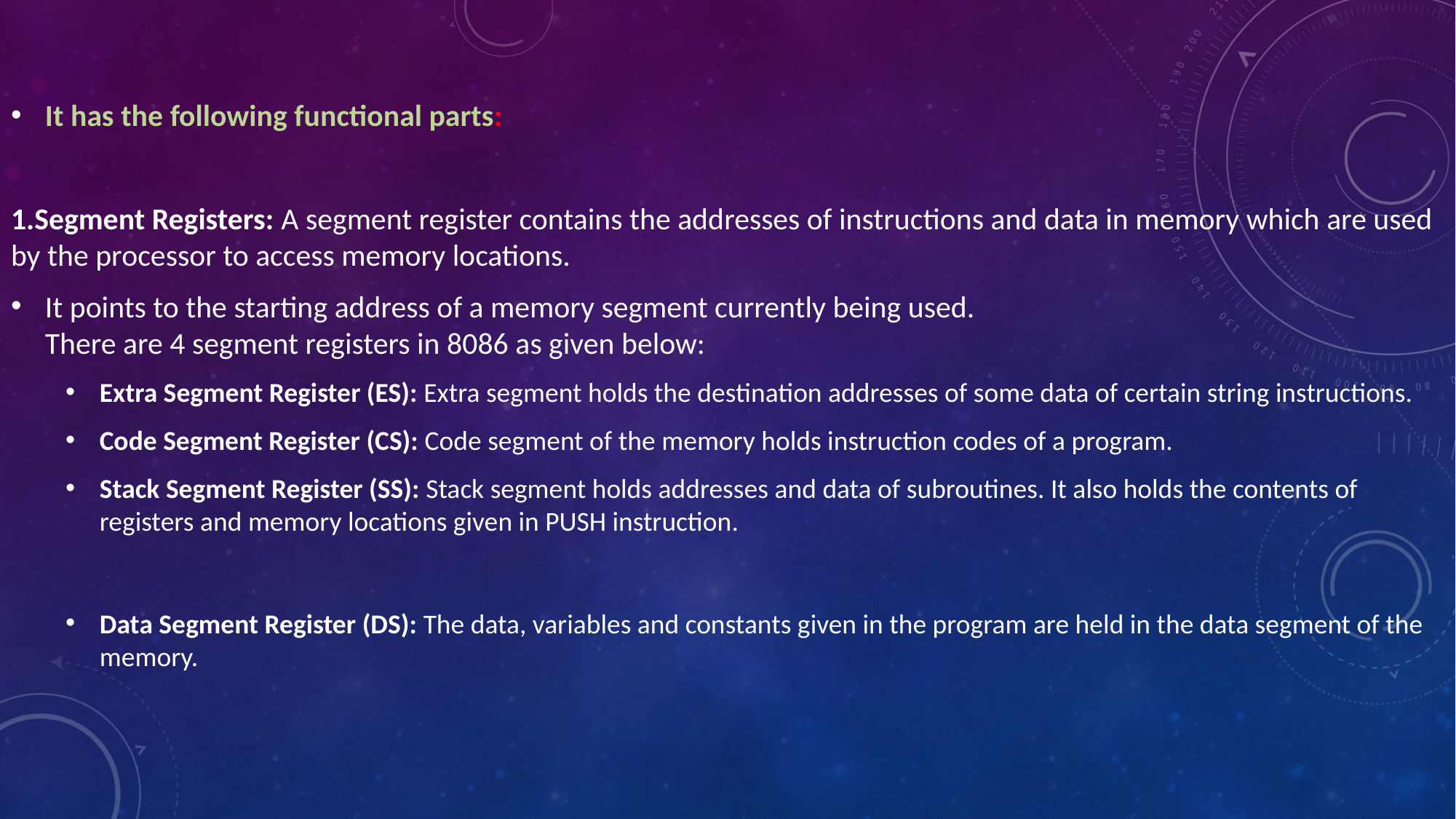

It has the following functional parts:

1.Segment Registers: A segment register contains the addresses of instructions and data in memory which are used by the processor to access memory locations.
It points to the starting address of a memory segment currently being used.
There are 4 segment registers in 8086 as given below:
Extra Segment Register (ES): Extra segment holds the destination addresses of some data of certain string instructions.
Code Segment Register (CS): Code segment of the memory holds instruction codes of a program.
Stack Segment Register (SS): Stack segment holds addresses and data of subroutines. It also holds the contents of registers and memory locations given in PUSH instruction.

Data Segment Register (DS): The data, variables and constants given in the program are held in the data segment of the memory.